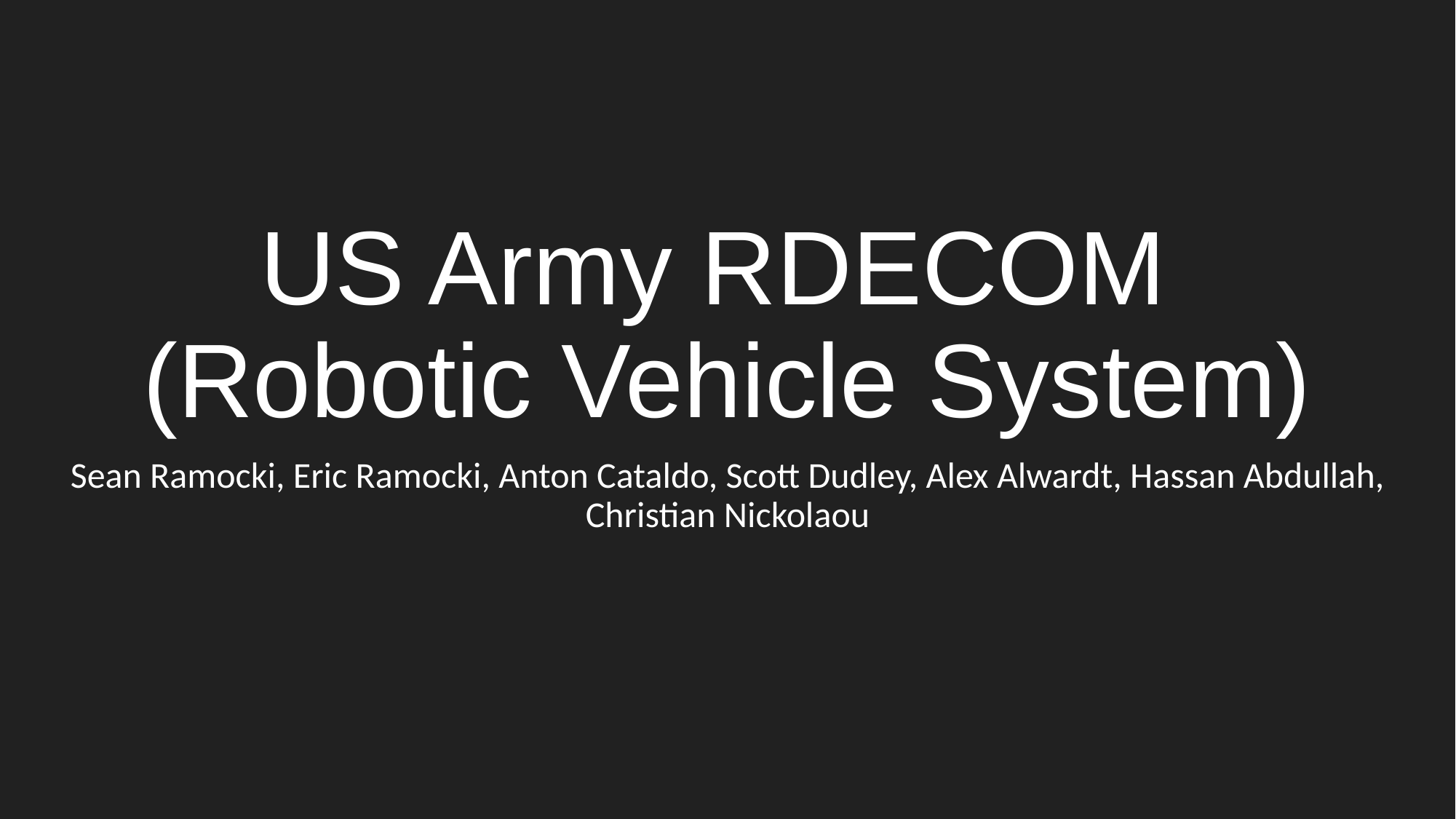

# US Army RDECOM
(Robotic Vehicle System)
Sean Ramocki, Eric Ramocki, Anton Cataldo, Scott Dudley, Alex Alwardt, Hassan Abdullah, Christian Nickolaou